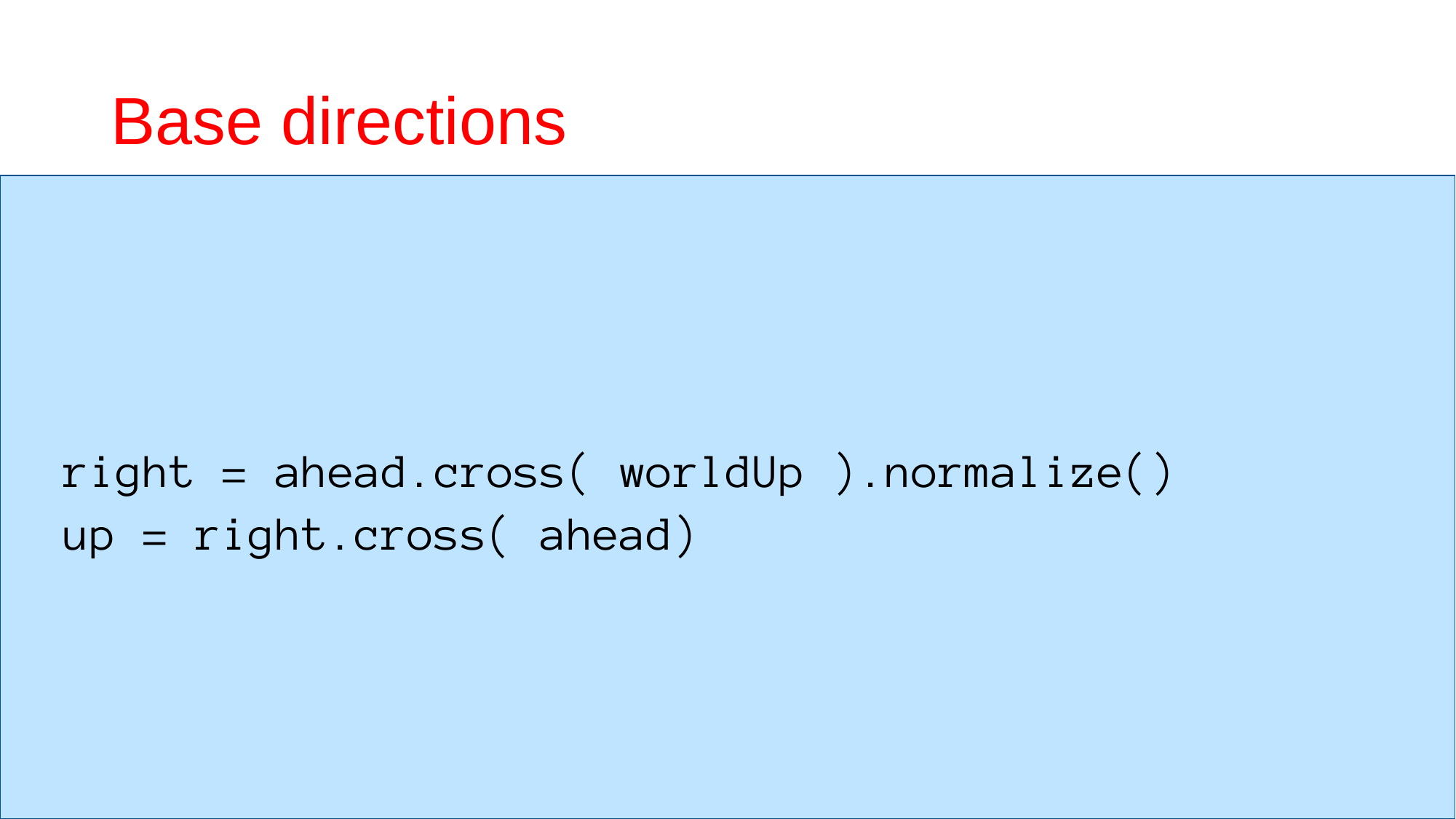

# Base directions
  right = ahead.cross( worldUp ).normalize()
  up = right.cross( ahead)